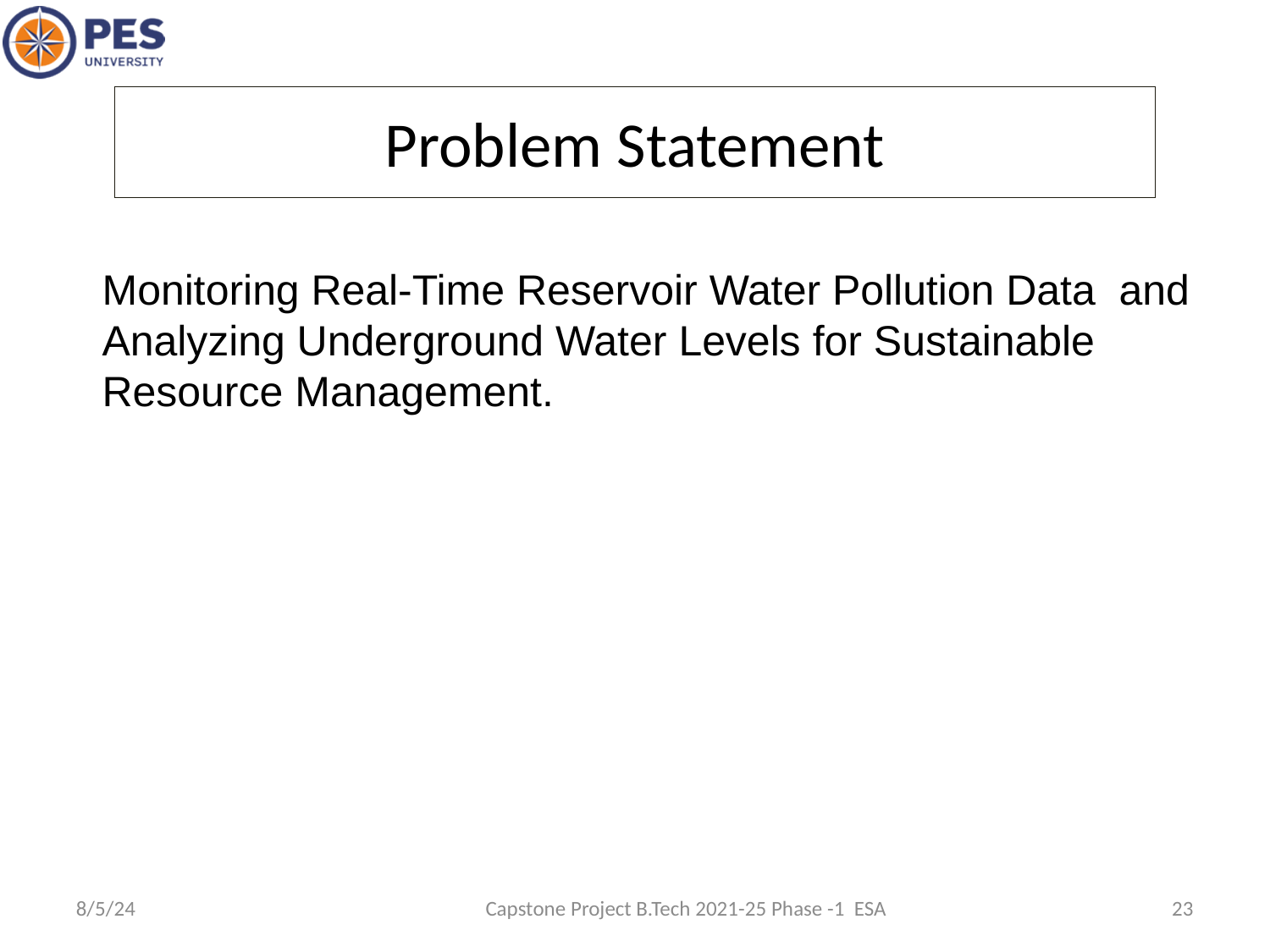

Problem Statement
Monitoring Real-Time Reservoir Water Pollution Data  and Analyzing Underground Water Levels for Sustainable Resource Management.
8/5/24
Capstone Project B.Tech 2021-25 Phase -1  ESA
23